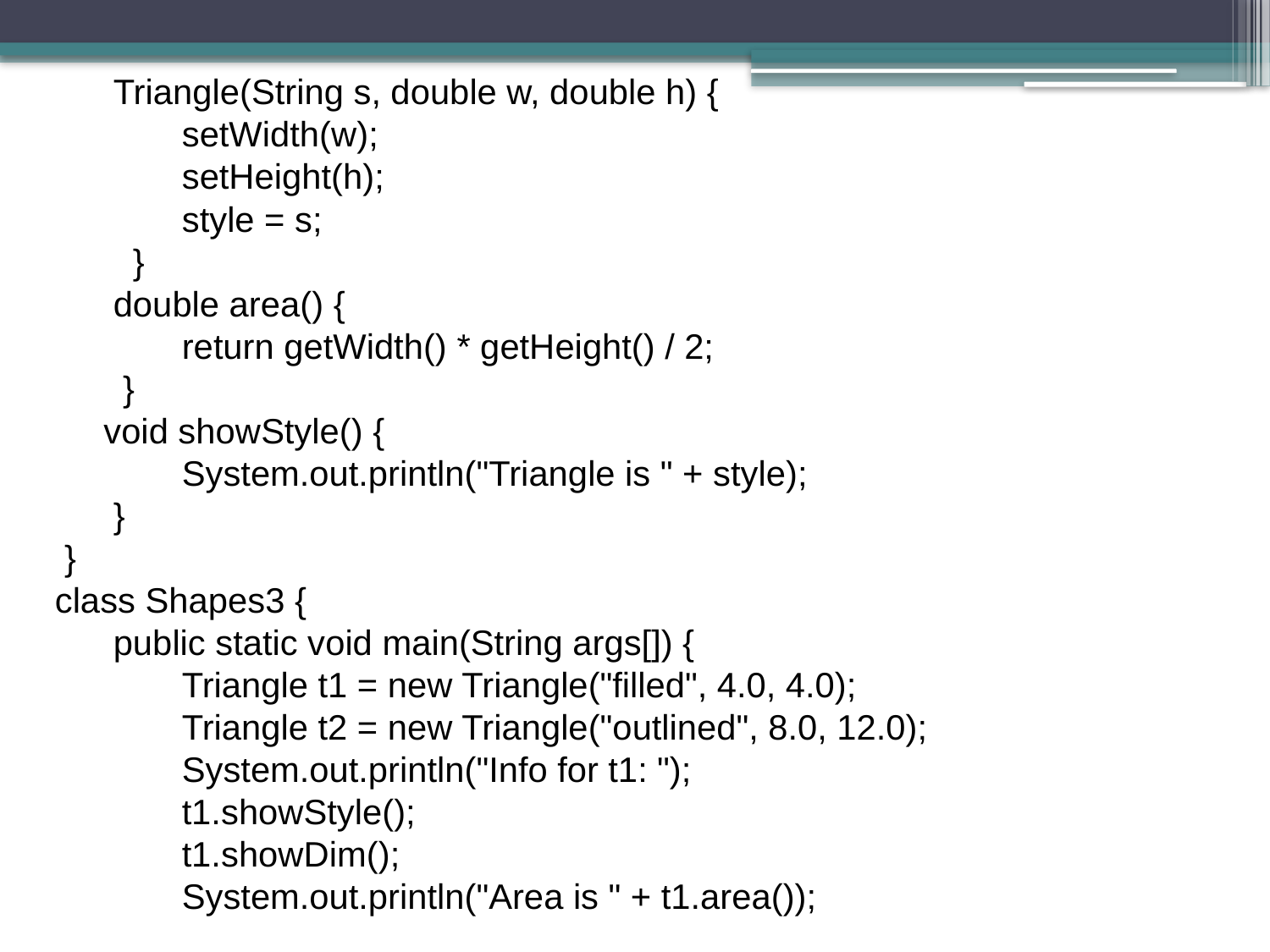

Triangle(String s, double w, double h) {
	setWidth(w);
	setHeight(h);
	style = s;
        }
      double area() {
	return getWidth() * getHeight() / 2;
       }
     void showStyle() {
	System.out.println("Triangle is " + style);
      }
 }
class Shapes3 {
      public static void main(String args[]) {
	Triangle t1 = new Triangle("filled", 4.0, 4.0);
	Triangle t2 = new Triangle("outlined", 8.0, 12.0);
	System.out.println("Info for t1: ");
	t1.showStyle();
	t1.showDim();
	System.out.println("Area is " + t1.area());